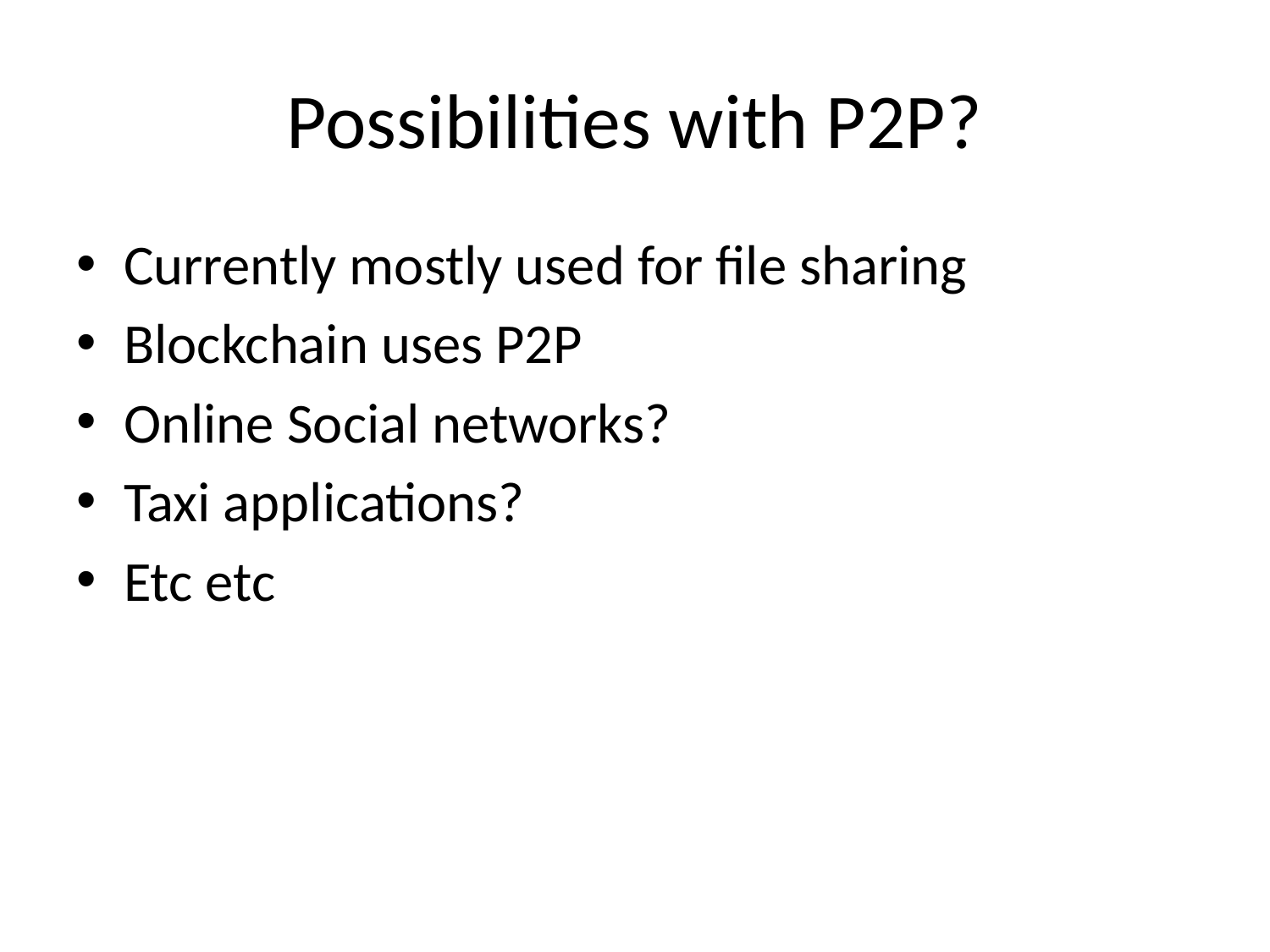

# Possibilities with P2P?
Currently mostly used for file sharing
Blockchain uses P2P
Online Social networks?
Taxi applications?
Etc etc